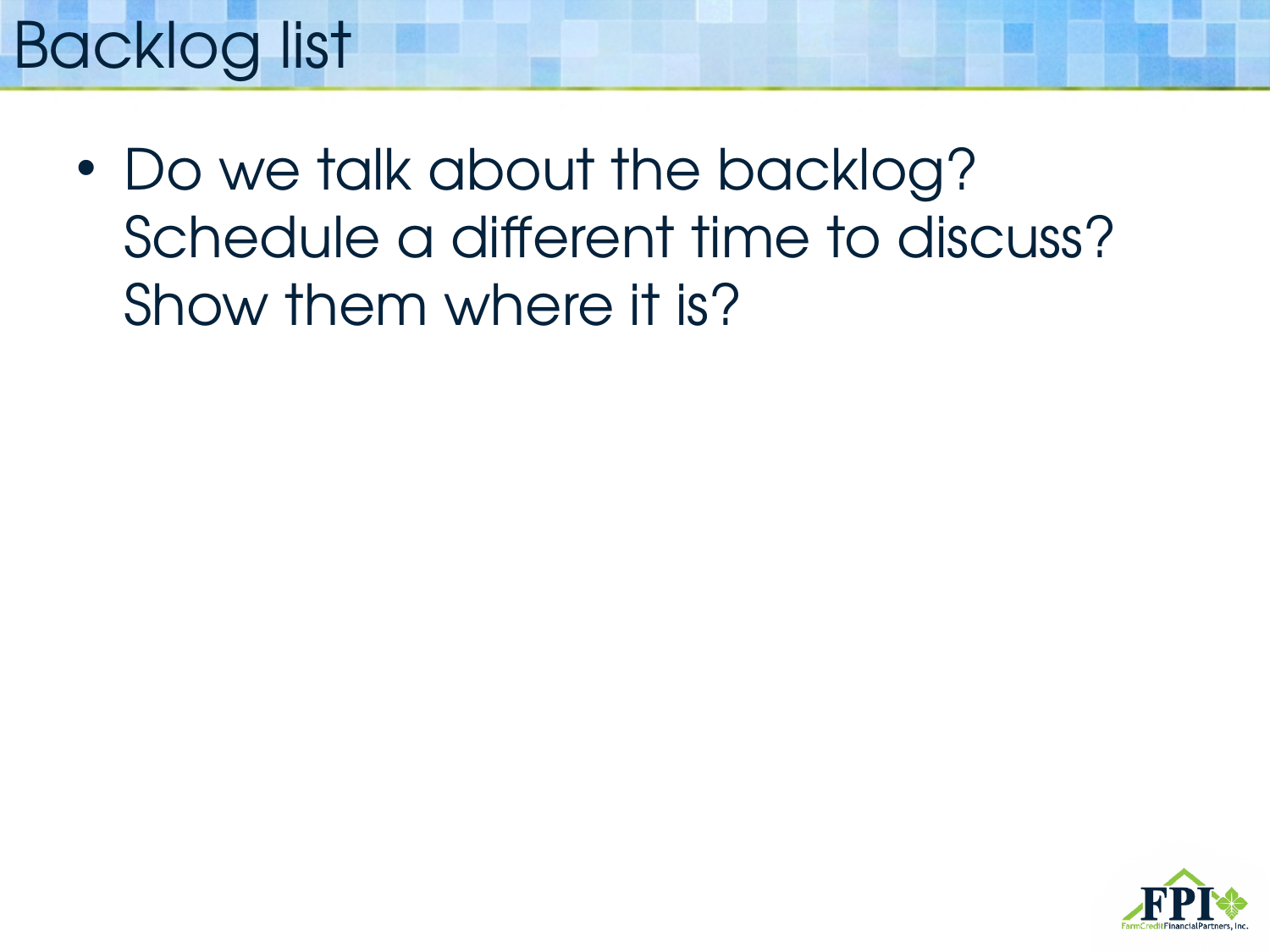

# Backlog list
Do we talk about the backlog?  Schedule a different time to discuss? Show them where it is?